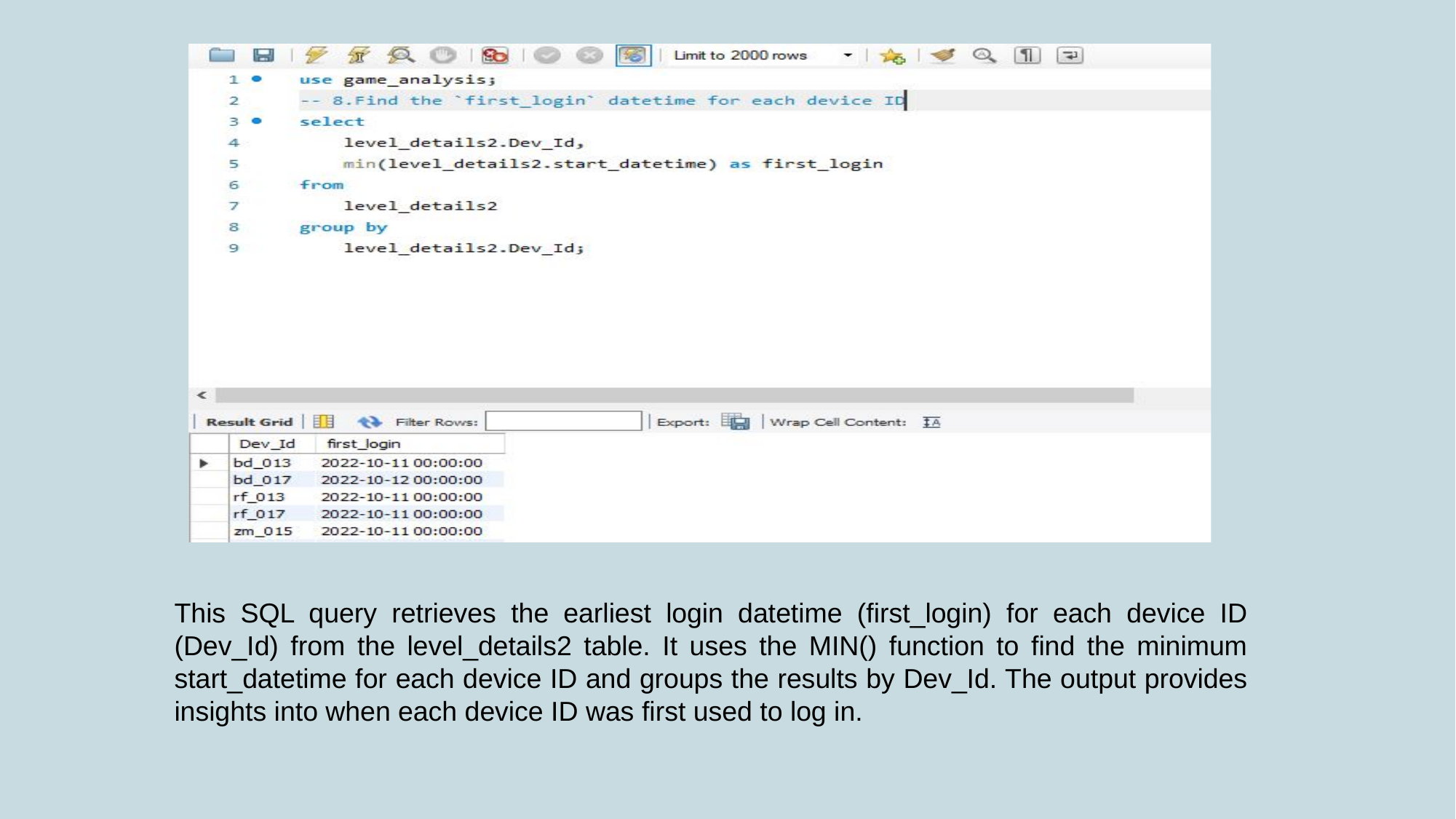

This SQL query retrieves the earliest login datetime (first_login) for each device ID (Dev_Id) from the level_details2 table. It uses the MIN() function to find the minimum start_datetime for each device ID and groups the results by Dev_Id. The output provides insights into when each device ID was first used to log in.